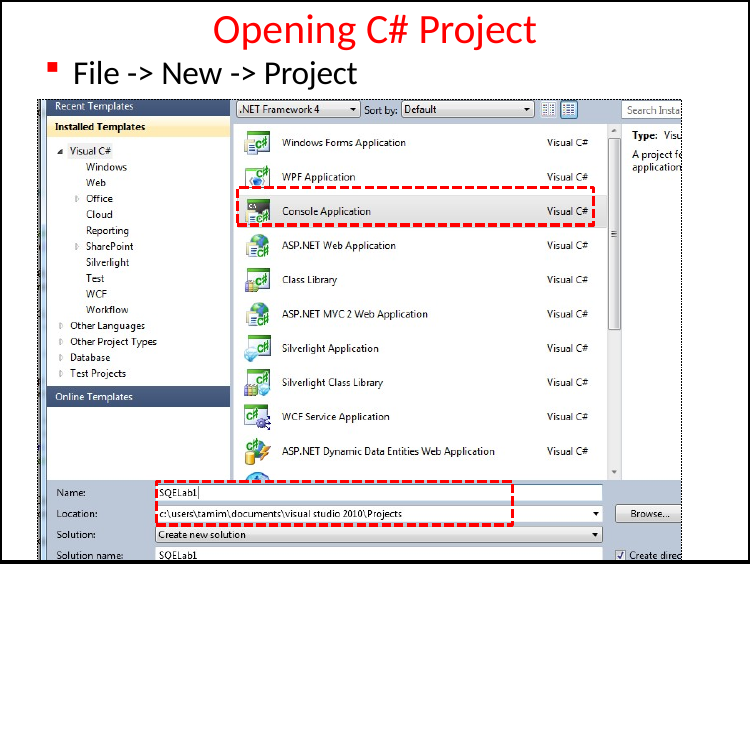

# Opening C# Project

File -> New -> Project